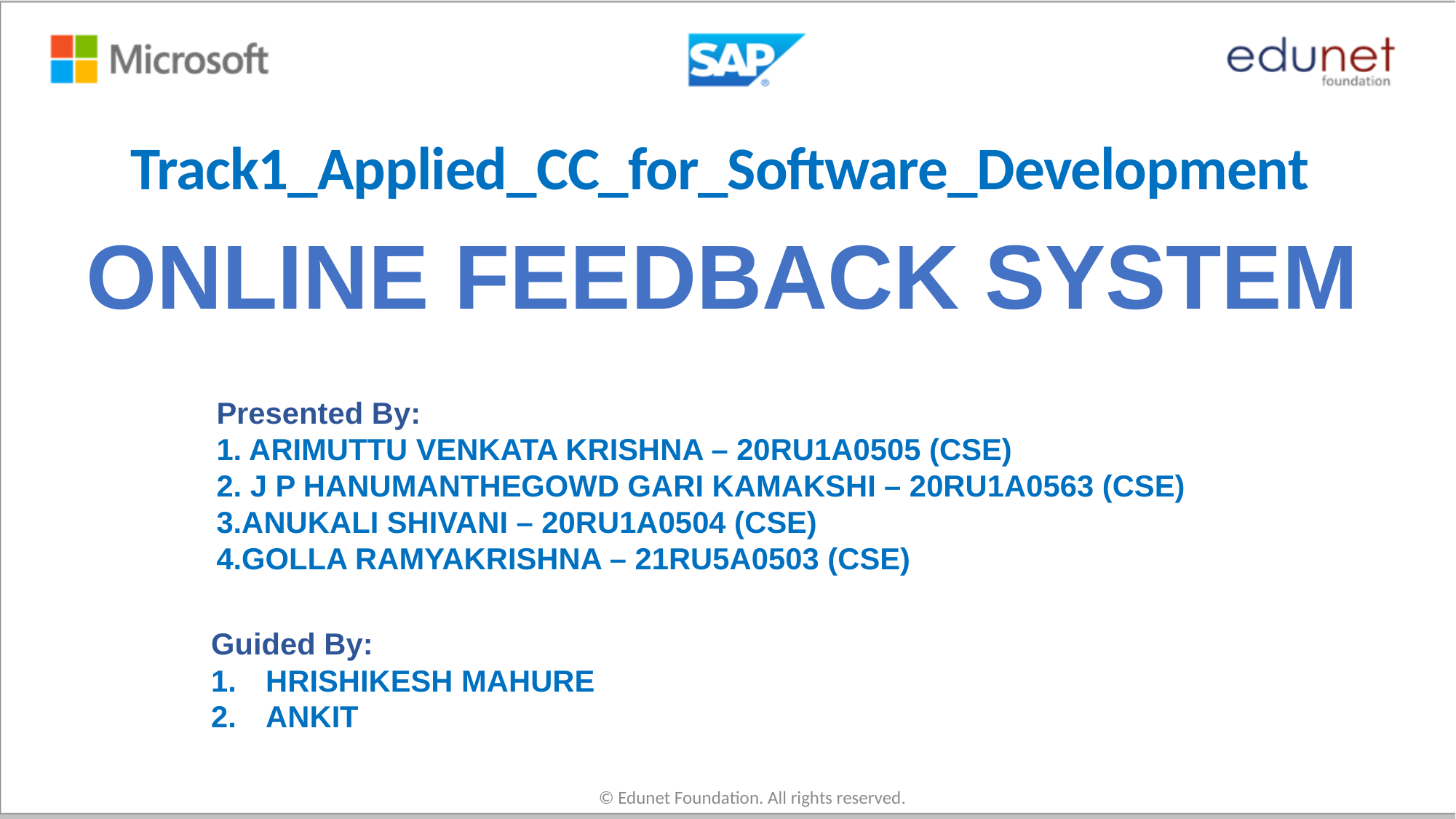

Track1_Applied_CC_for_Software_Development
# ONLINE FEEDBACK SYSTEM
Presented By:
1. ARIMUTTU VENKATA KRISHNA – 20RU1A0505 (CSE)
2. J P HANUMANTHEGOWD GARI KAMAKSHI – 20RU1A0563 (CSE)
3.ANUKALI SHIVANI – 20RU1A0504 (CSE)
4.GOLLA RAMYAKRISHNA – 21RU5A0503 (CSE)
Guided By:
HRISHIKESH MAHURE
ANKIT
© Edunet Foundation. All rights reserved.